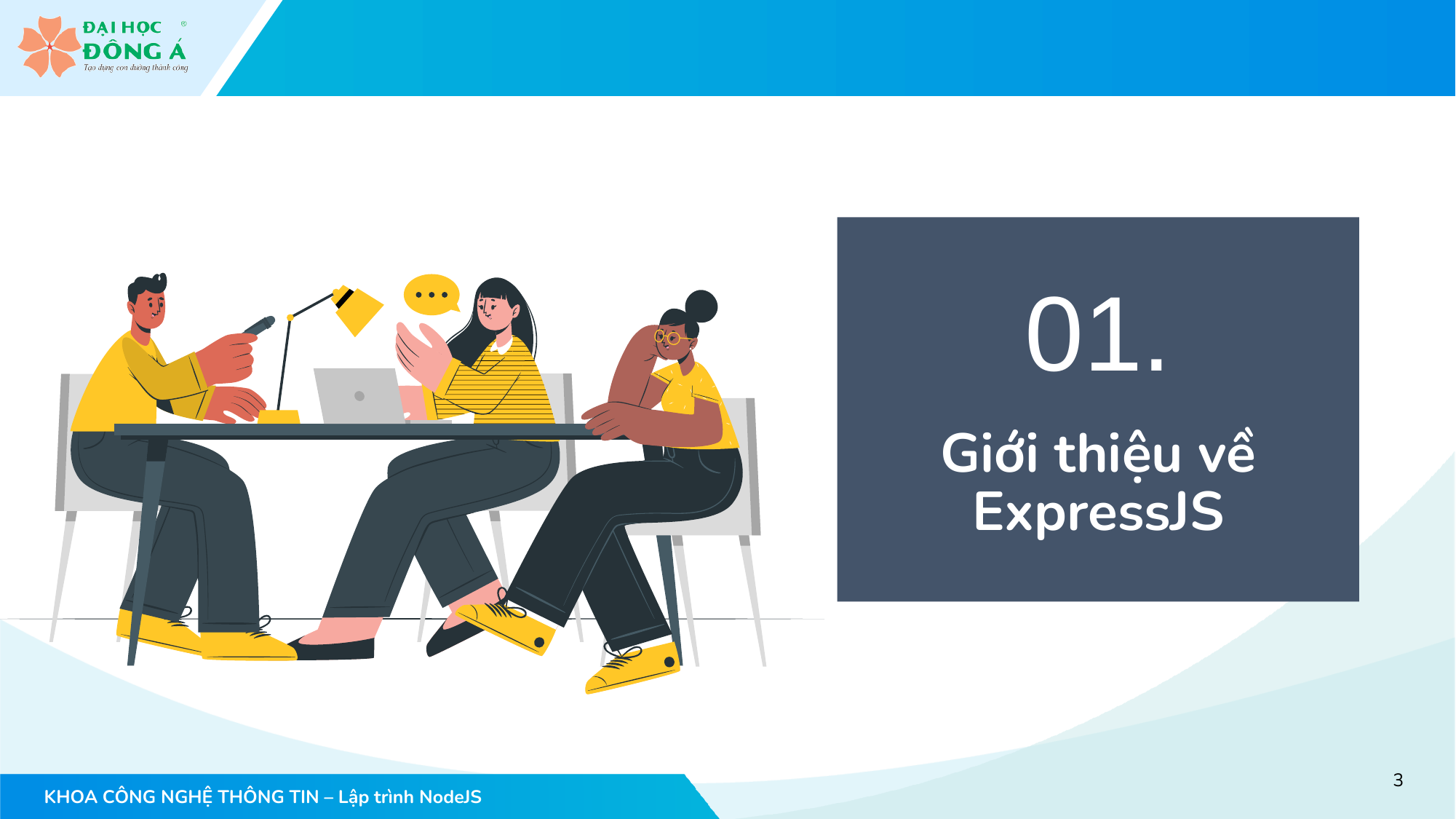

01.
Giới thiệu về ExpressJS
3
KHOA CÔNG NGHỆ THÔNG TIN – Lập trình NodeJS